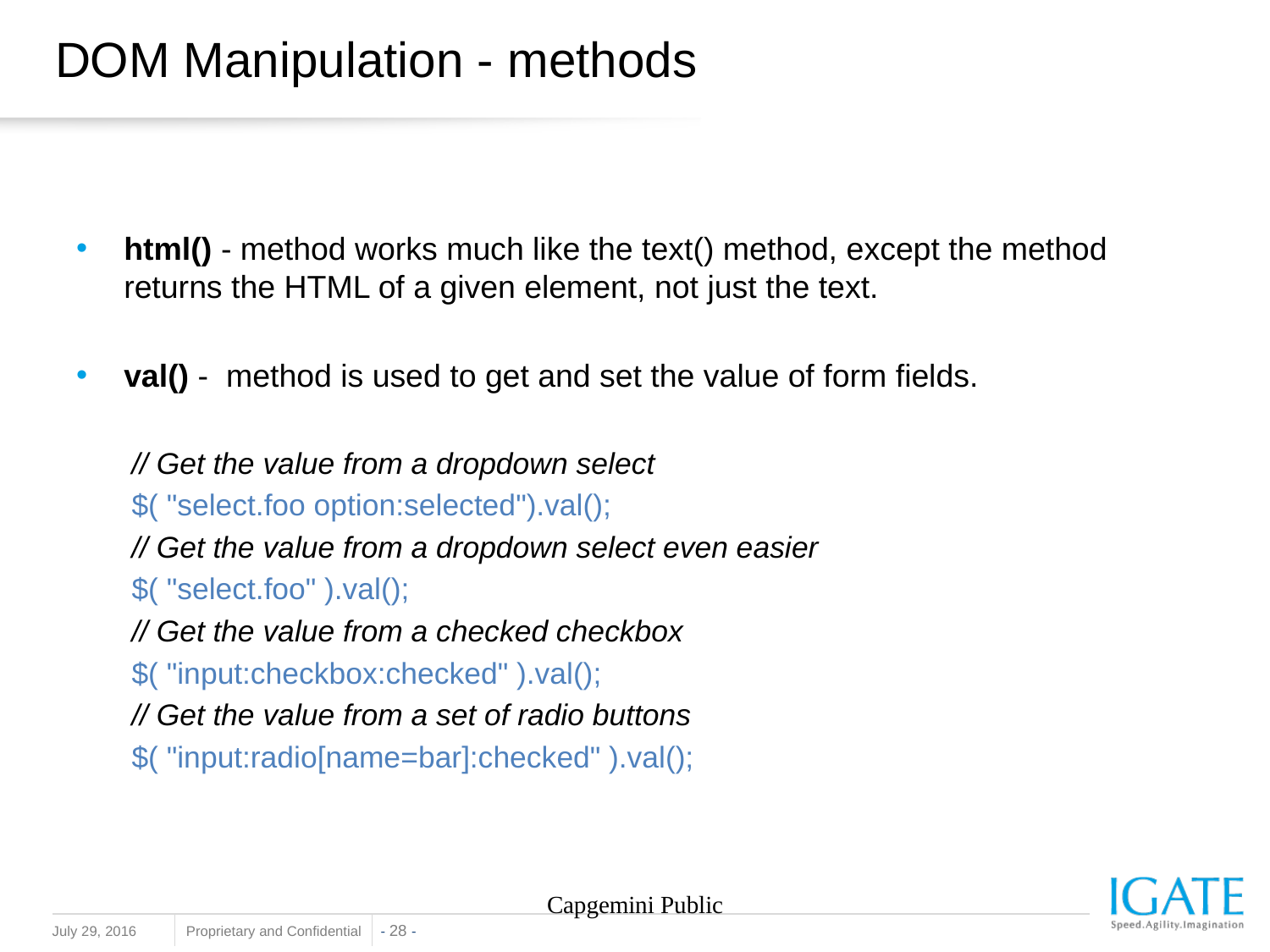

# DOM Manipulation - methods
html() - method works much like the text() method, except the method returns the HTML of a given element, not just the text.

val() -  method is used to get and set the value of form fields.

// Get the value from a dropdown select
$( "select.foo option:selected").val();
// Get the value from a dropdown select even easier
$( "select.foo" ).val();
// Get the value from a checked checkbox
$( "input:checkbox:checked" ).val();
// Get the value from a set of radio buttons
$( "input:radio[name=bar]:checked" ).val();

Capgemini Public